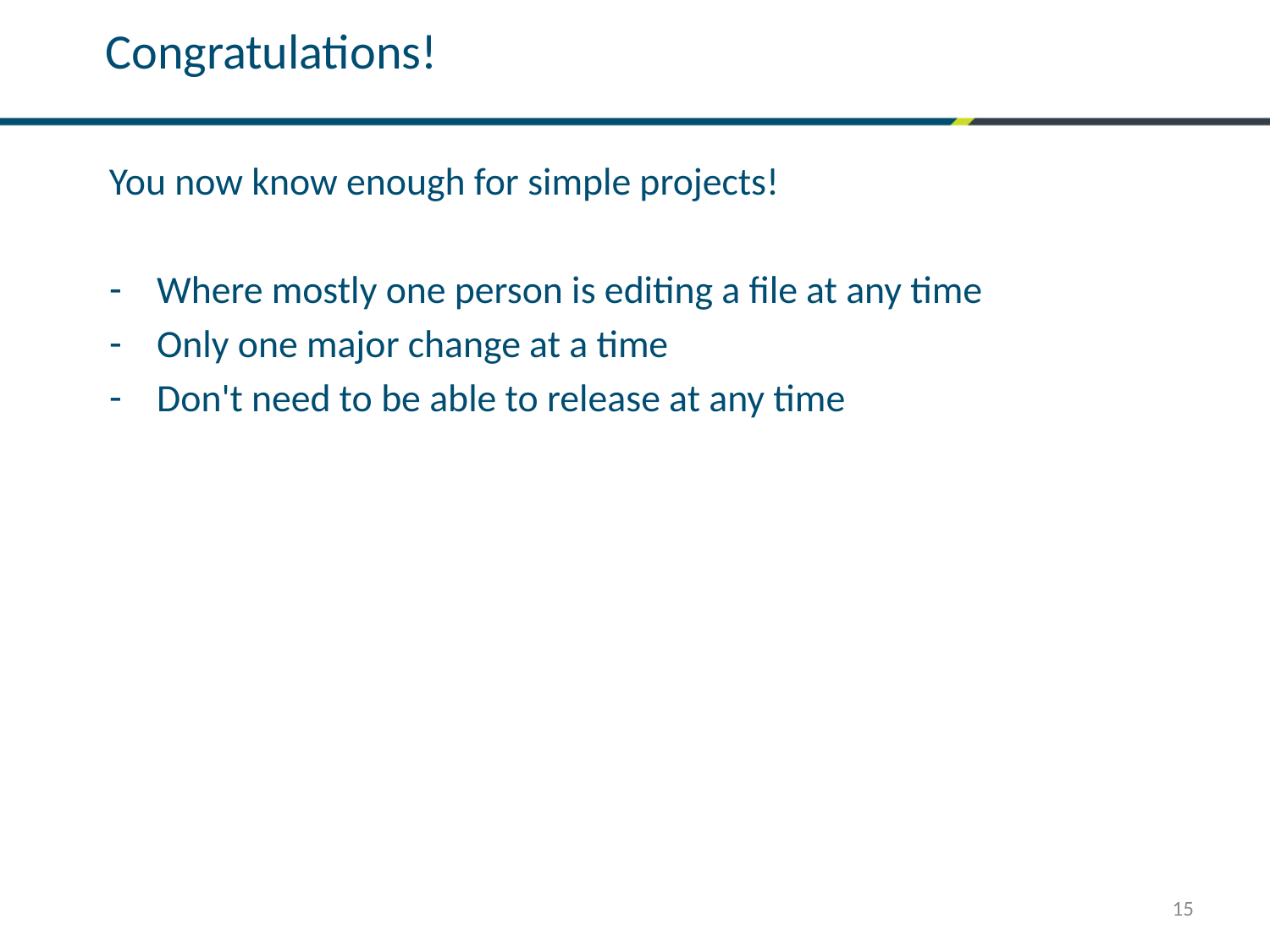

Congratulations!
You now know enough for simple projects!

Where mostly one person is editing a file at any time
Only one major change at a time
Don't need to be able to release at any time
15